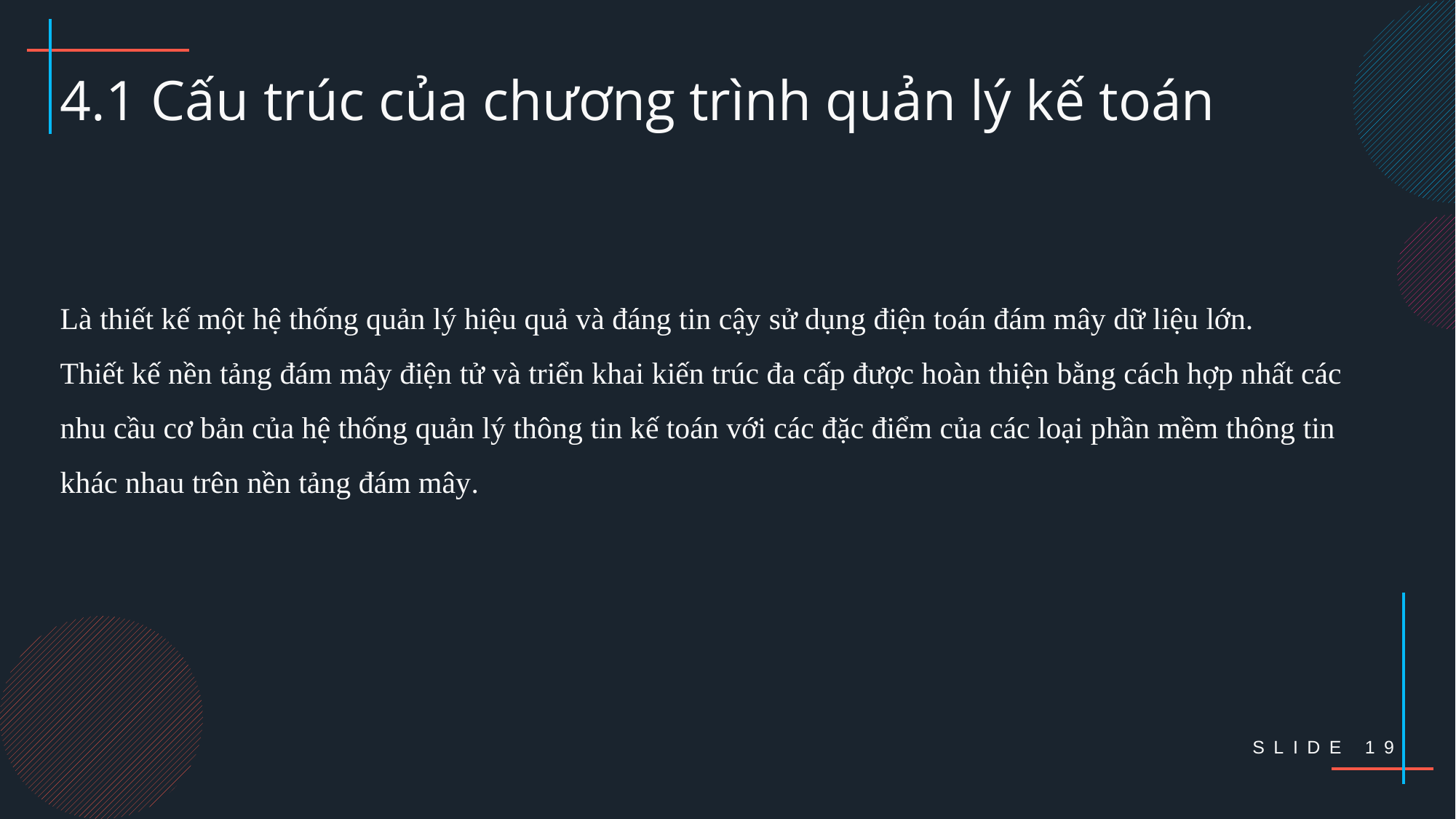

4.1 Cấu trúc của chương trình quản lý kế toán
Là thiết kế một hệ thống quản lý hiệu quả và đáng tin cậy sử dụng điện toán đám mây dữ liệu lớn.
Thiết kế nền tảng đám mây điện tử và triển khai kiến trúc đa cấp được hoàn thiện bằng cách hợp nhất các nhu cầu cơ bản của hệ thống quản lý thông tin kế toán với các đặc điểm của các loại phần mềm thông tin khác nhau trên nền tảng đám mây.